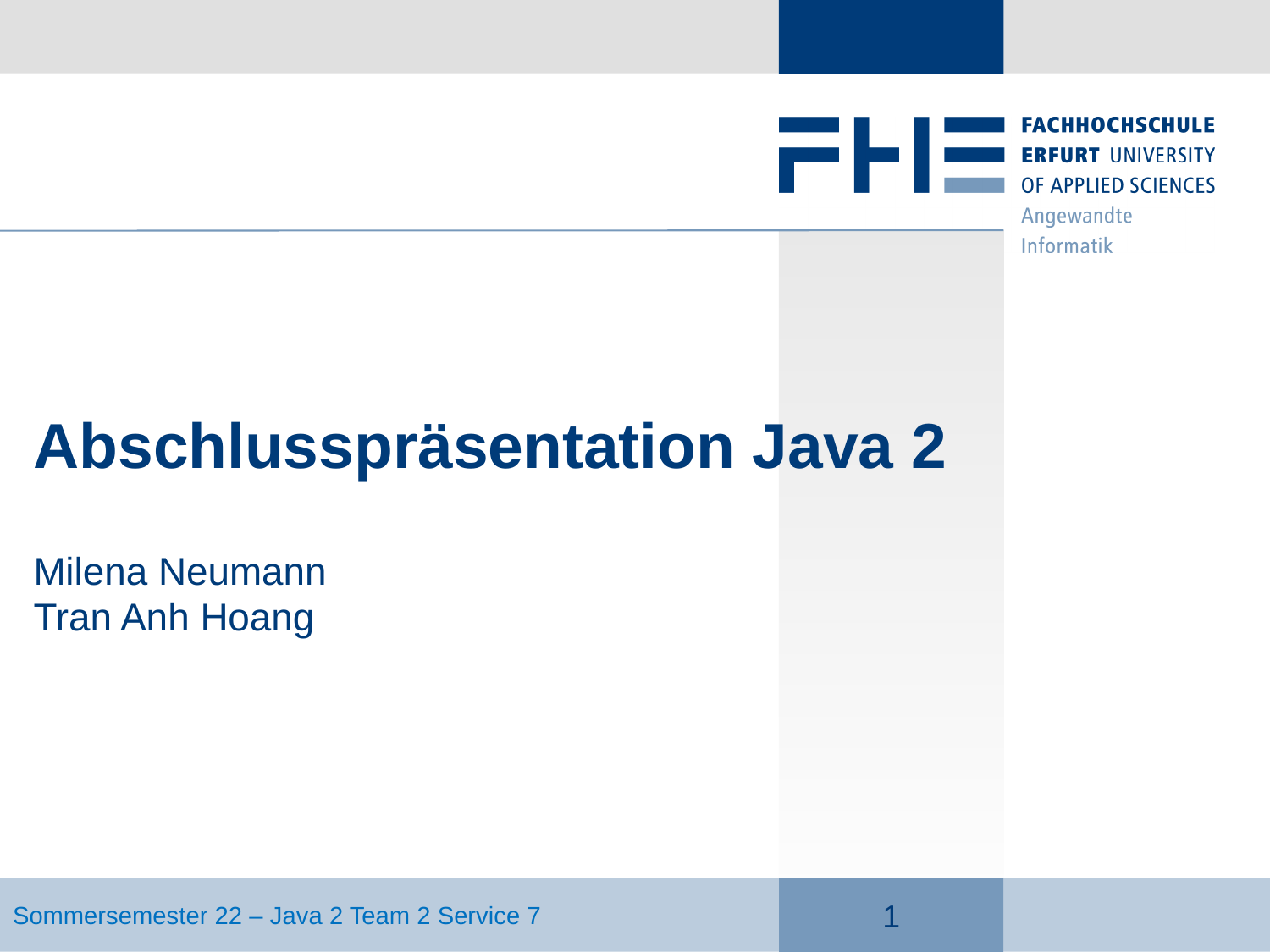

# Abschlusspräsentation Java 2

Milena Neumann
Tran Anh Hoang